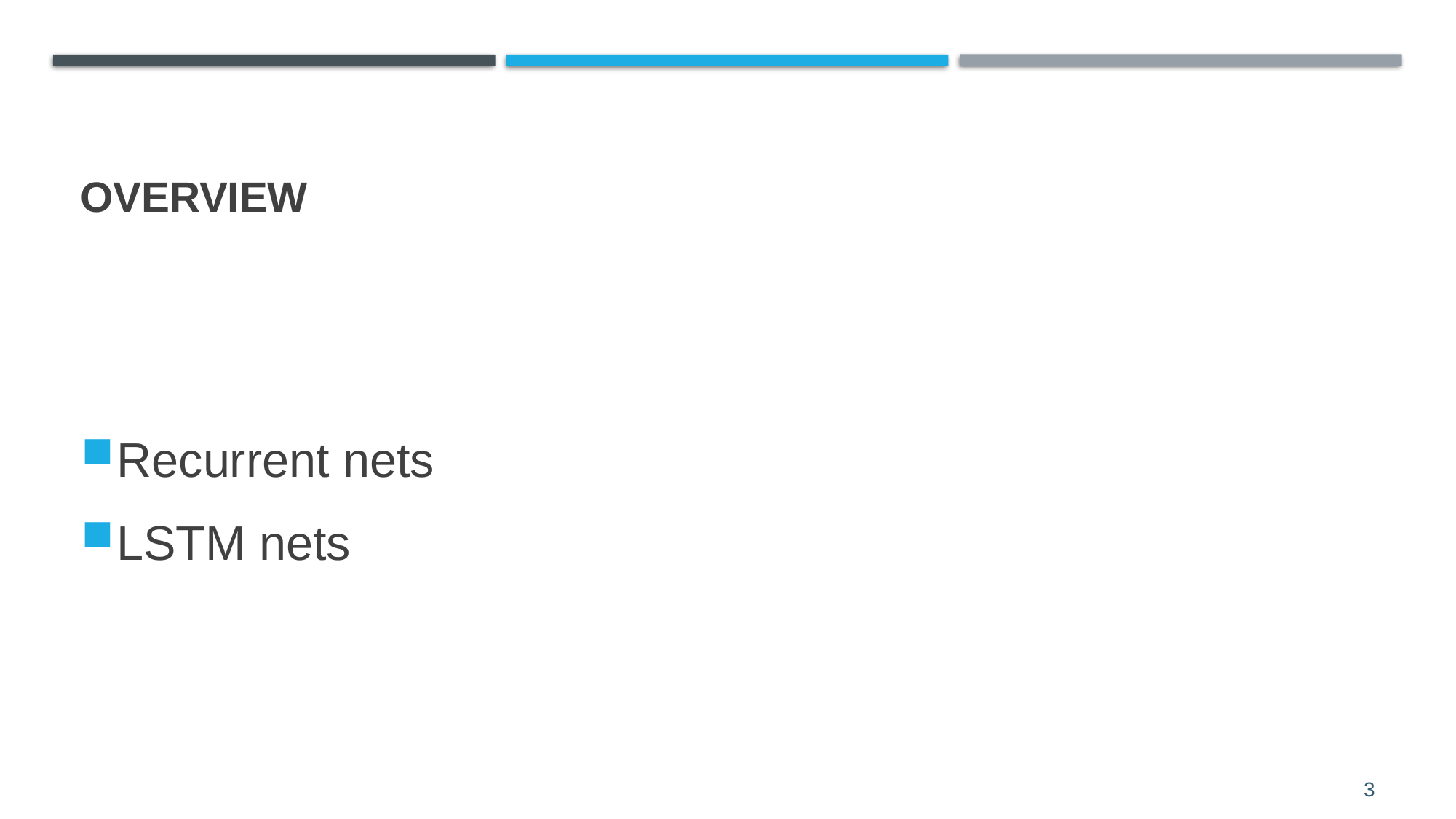

# Overview
Recurrent nets
LSTM nets
3